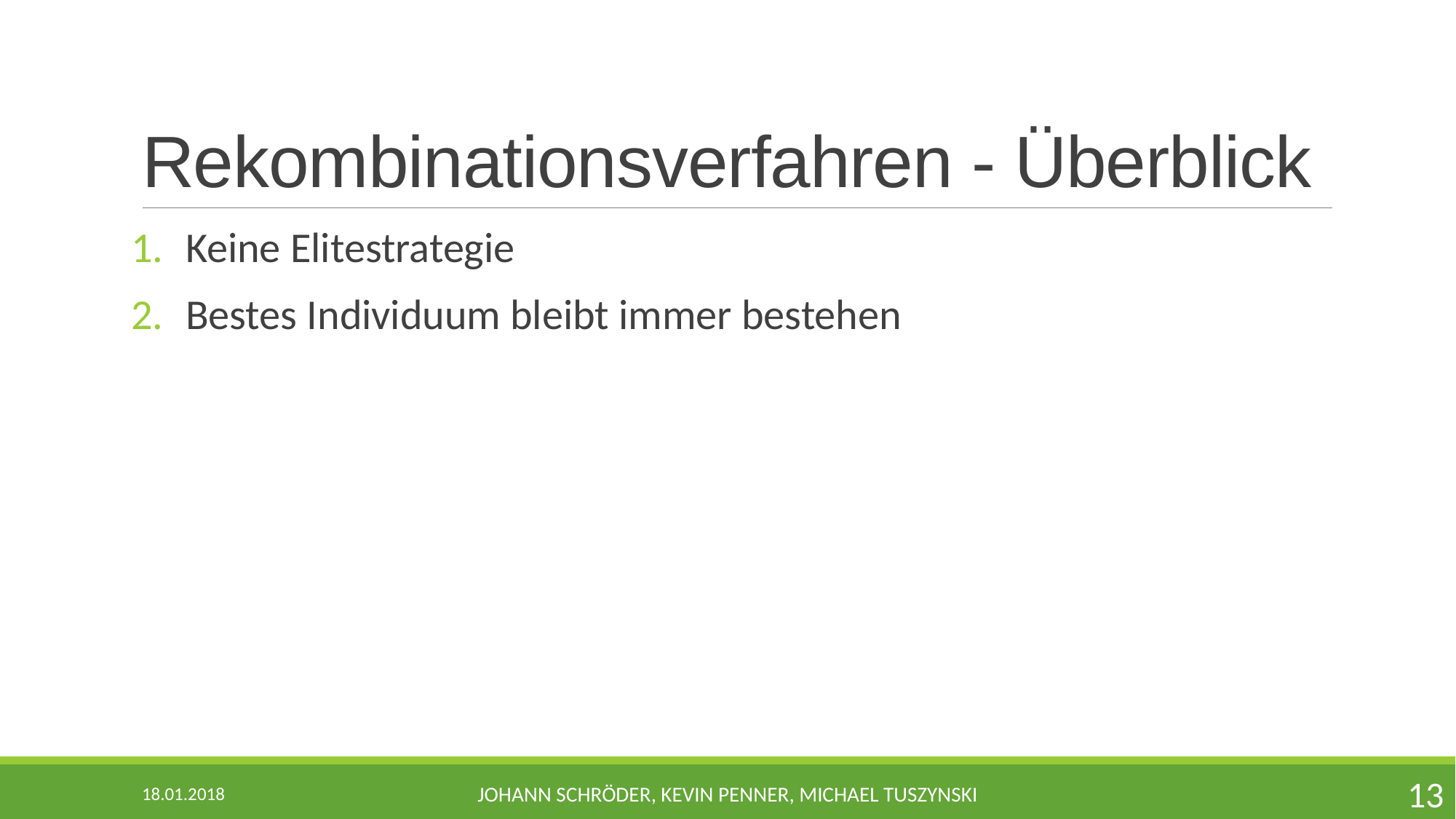

# Rekombinationsverfahren - Überblick
Keine Elitestrategie
Bestes Individuum bleibt immer bestehen

18.01.2018
Johann Schröder, Kevin Penner, Michael Tuszynski
13